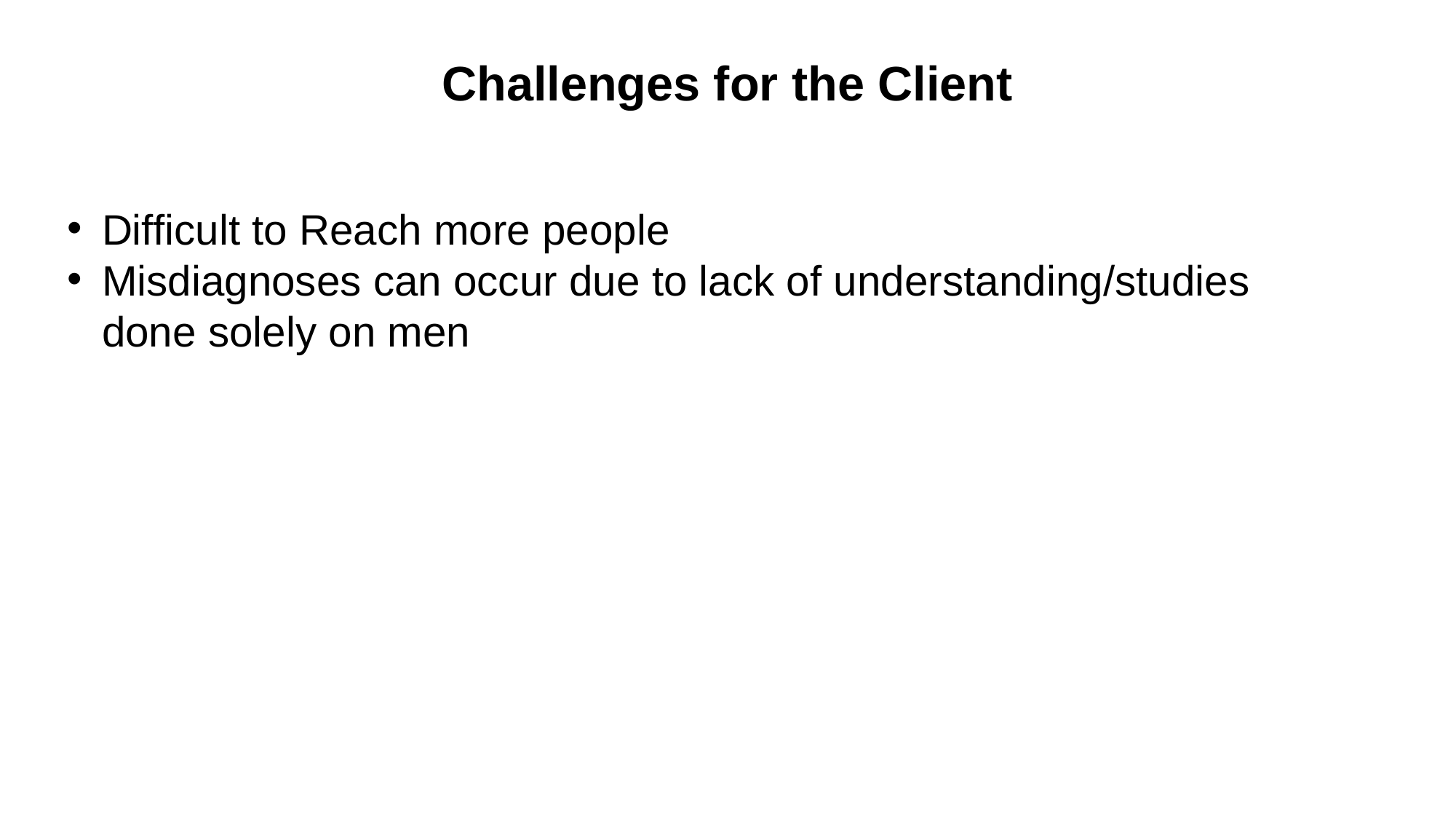

Challenges for the Client
Difficult to Reach more people
Misdiagnoses can occur due to lack of understanding/studies done solely on men